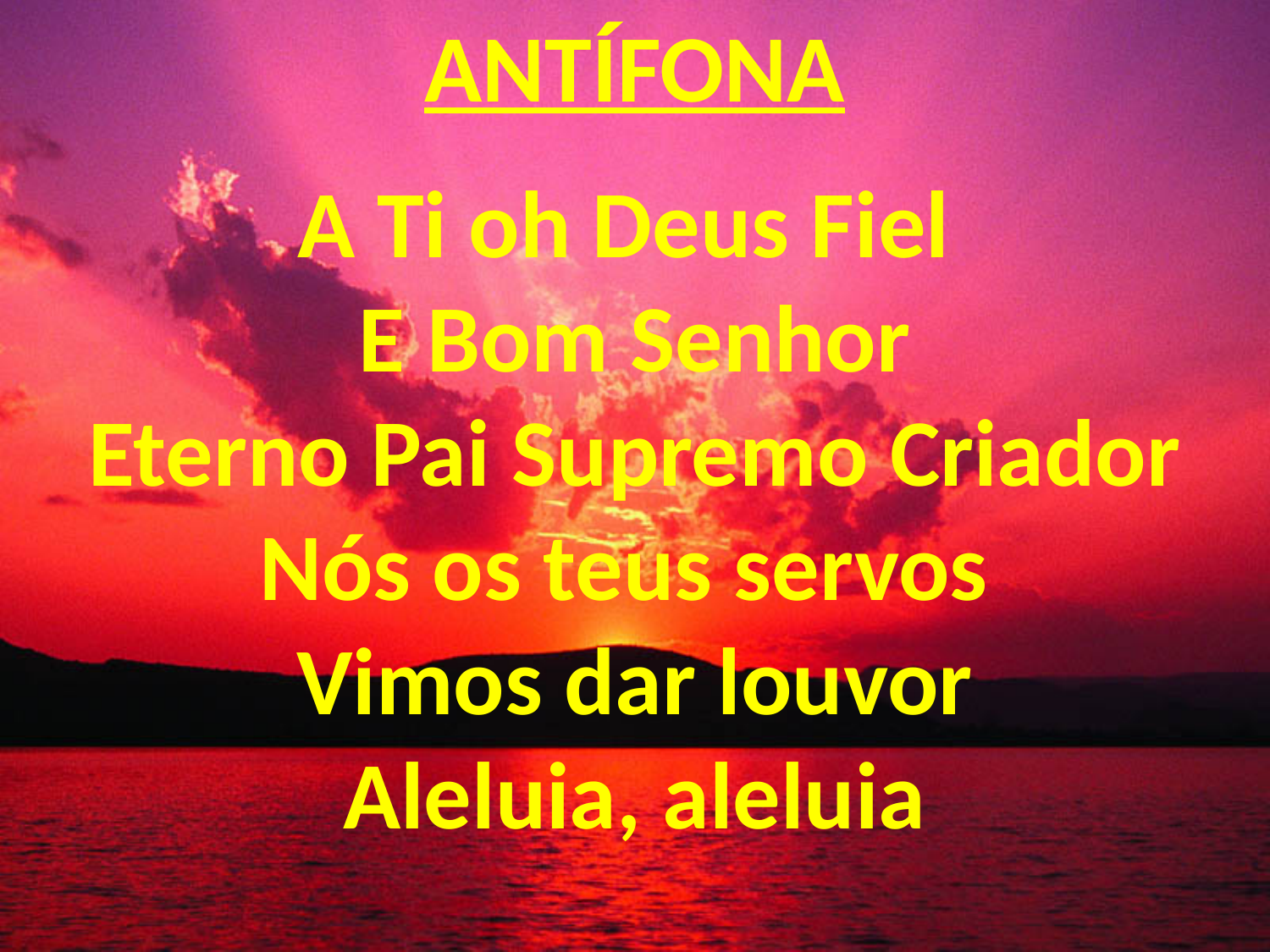

ANTÍFONA
A Ti oh Deus Fiel
E Bom Senhor
Eterno Pai Supremo Criador
Nós os teus servos
Vimos dar louvor
Aleluia, aleluia